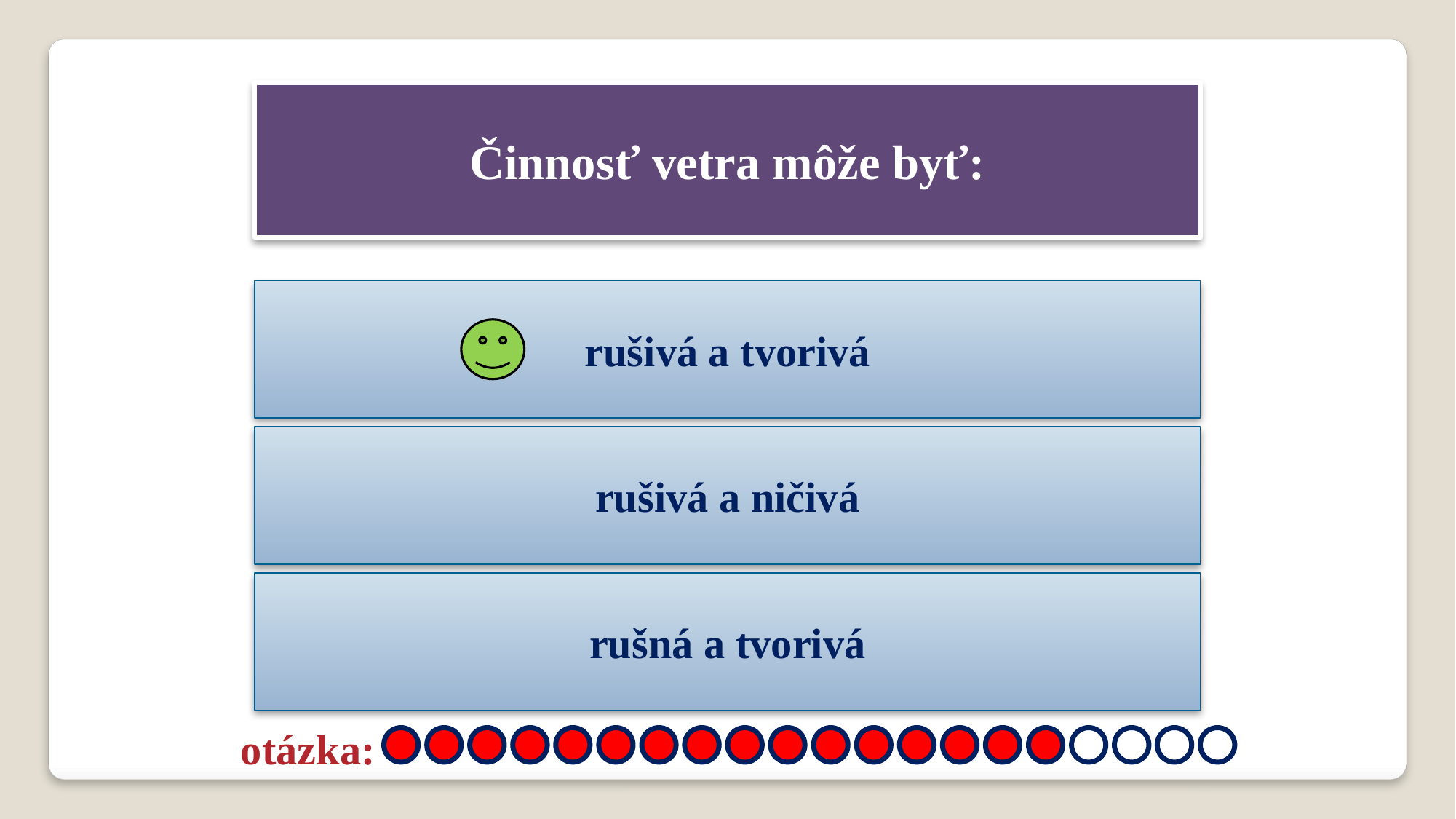

Činnosť vetra môže byť:
rušivá a tvorivá

rušivá a ničivá
rušná a tvorivá
otázka: